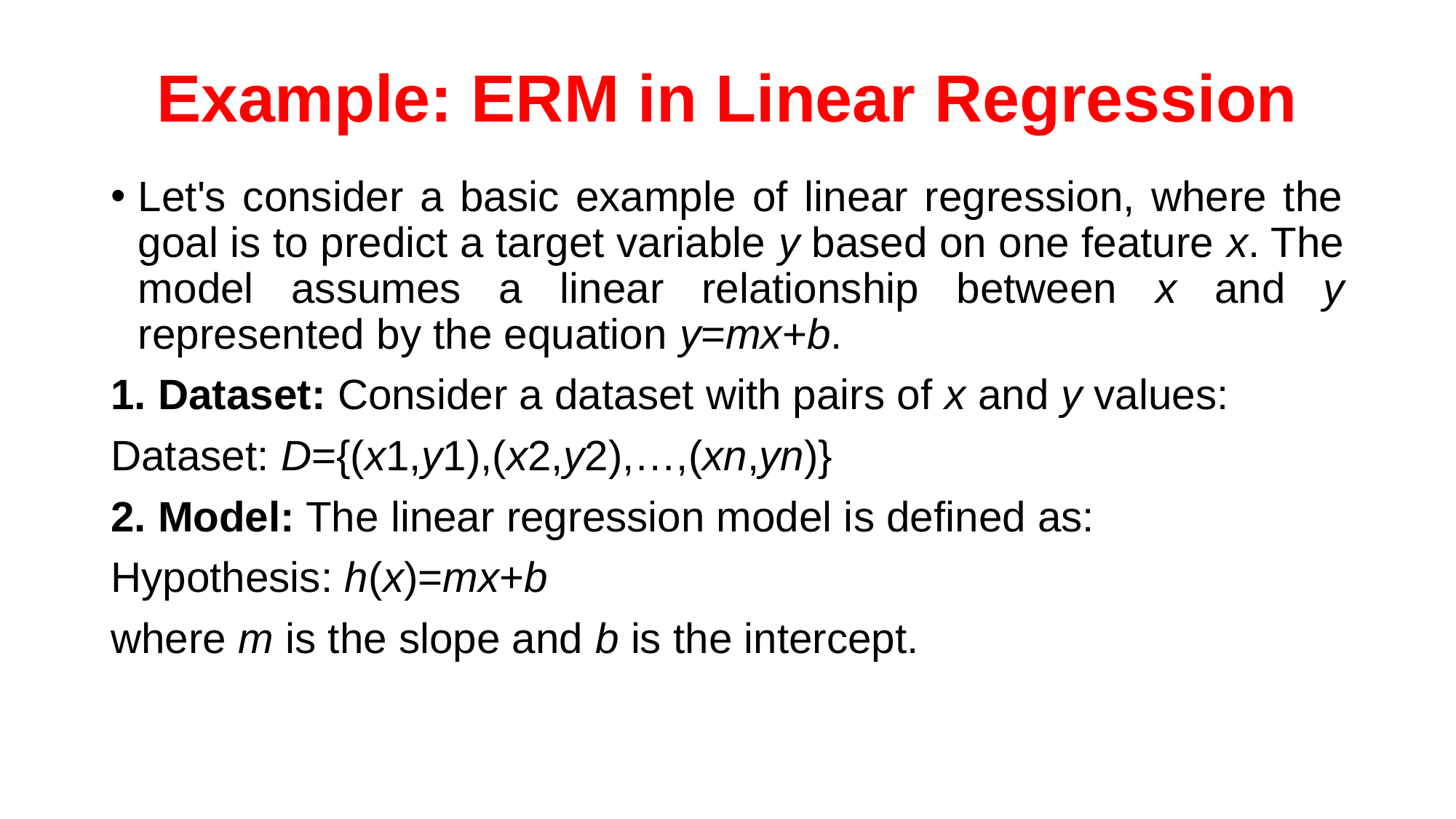

# Example: ERM in Linear Regression
Let's consider a basic example of linear regression, where the goal is to predict a target variable y based on one feature x. The model assumes a linear relationship between x and y represented by the equation y=mx+b.
1. Dataset: Consider a dataset with pairs of x and y values:
Dataset: D​={(x1​,y1​),(x2​,y2​),…,(xn​,yn​)}​
2. Model: The linear regression model is defined as:
Hypothesis: h(x)​=mx+b​
where m is the slope and b is the intercept.